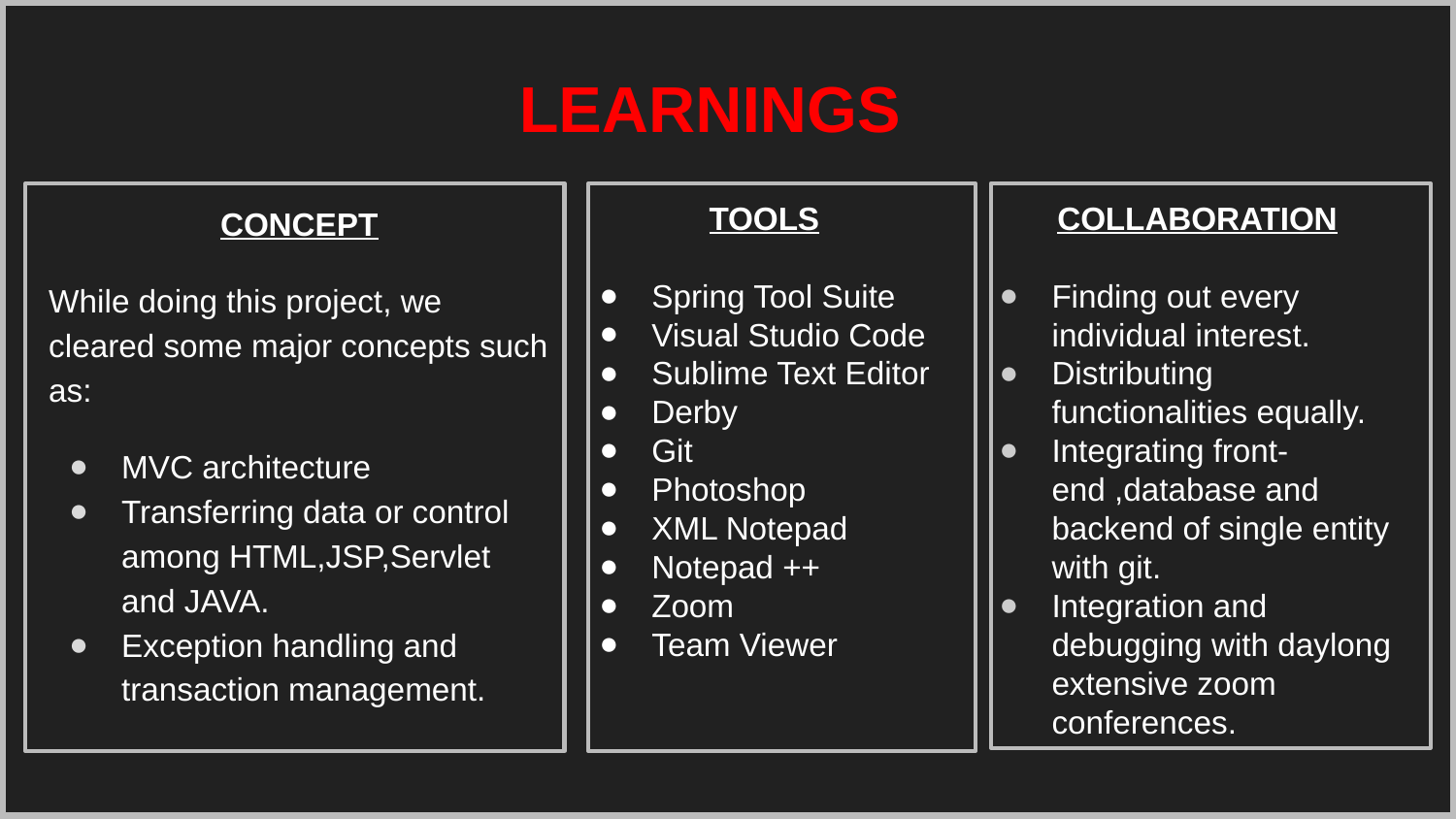

# LEARNINGS

CONCEPT
While doing this project, we cleared some major concepts such as:
MVC architecture
Transferring data or control among HTML,JSP,Servlet and JAVA.
Exception handling and transaction management.

TOOLS

Spring Tool Suite
Visual Studio Code
Sublime Text Editor
Derby
Git
Photoshop
XML Notepad
Notepad ++
Zoom
Team Viewer

COLLABORATION

Finding out every individual interest.
Distributing functionalities equally.
Integrating front-end ,database and backend of single entity with git.
Integration and debugging with daylong extensive zoom conferences.